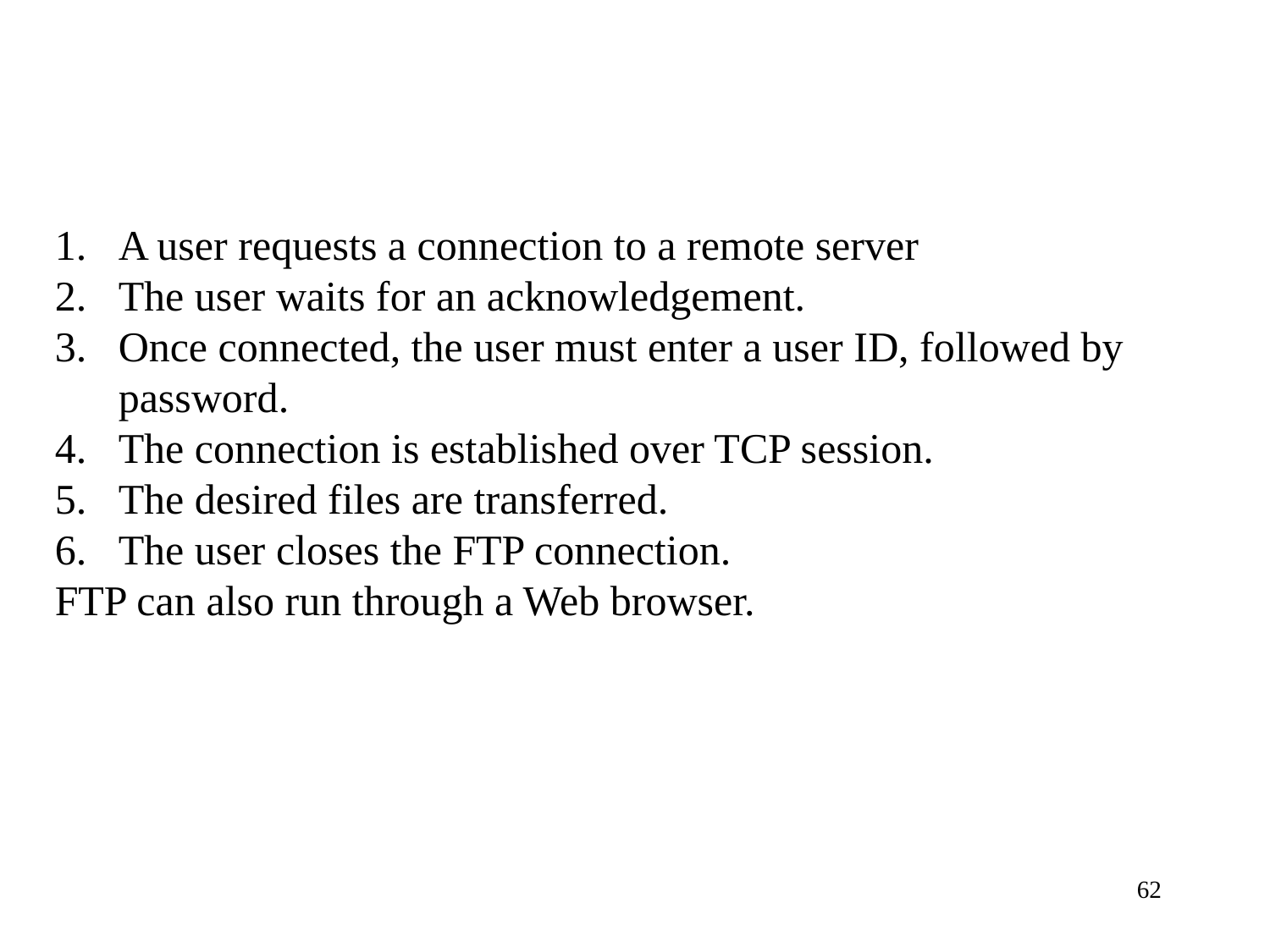

A user requests a connection to a remote server
The user waits for an acknowledgement.
Once connected, the user must enter a user ID, followed by password.
The connection is established over TCP session.
The desired files are transferred.
The user closes the FTP connection.
FTP can also run through a Web browser.

62